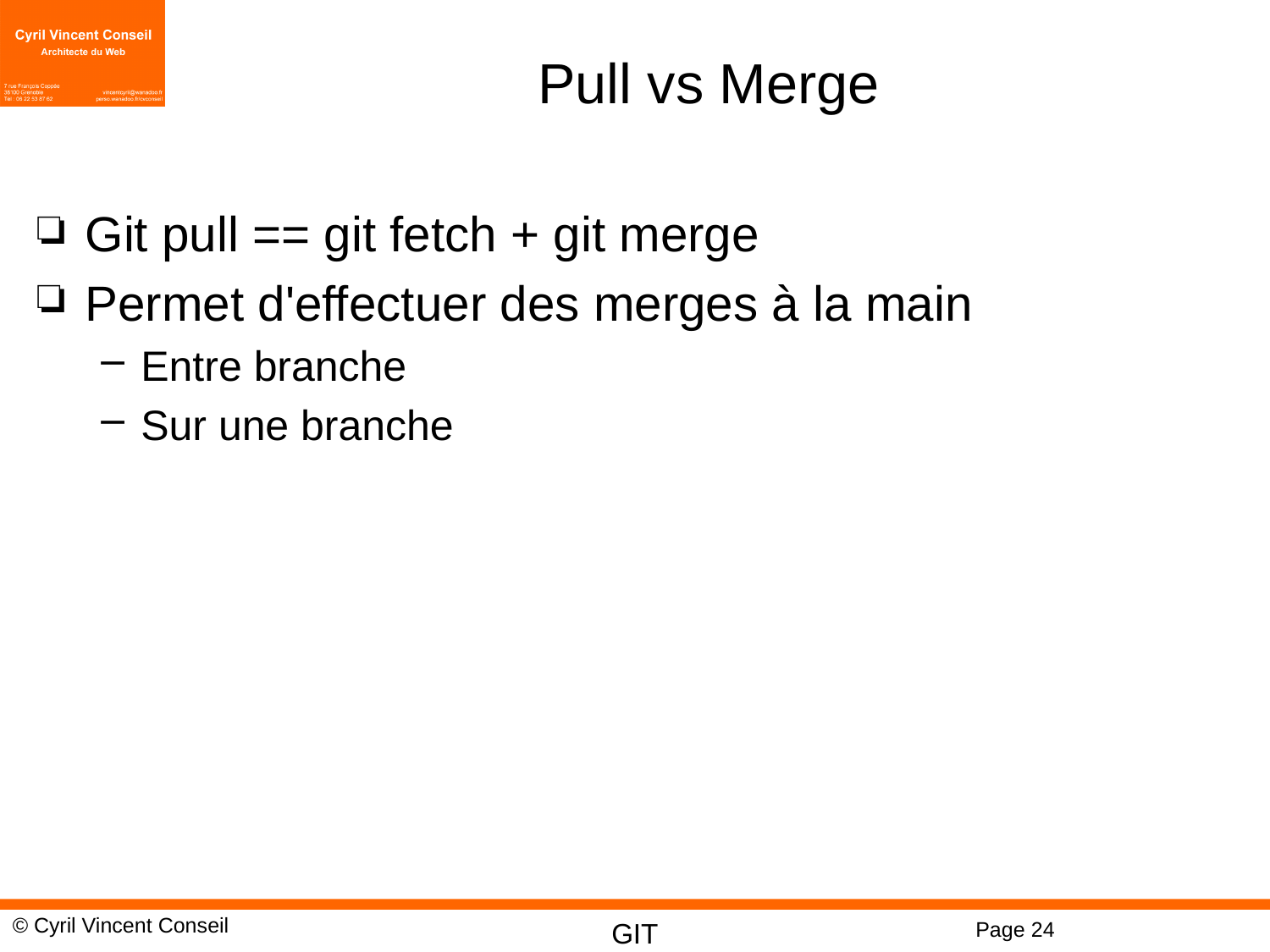

# Pull vs Merge
Git pull == git fetch + git merge
Permet d'effectuer des merges à la main
Entre branche
Sur une branche